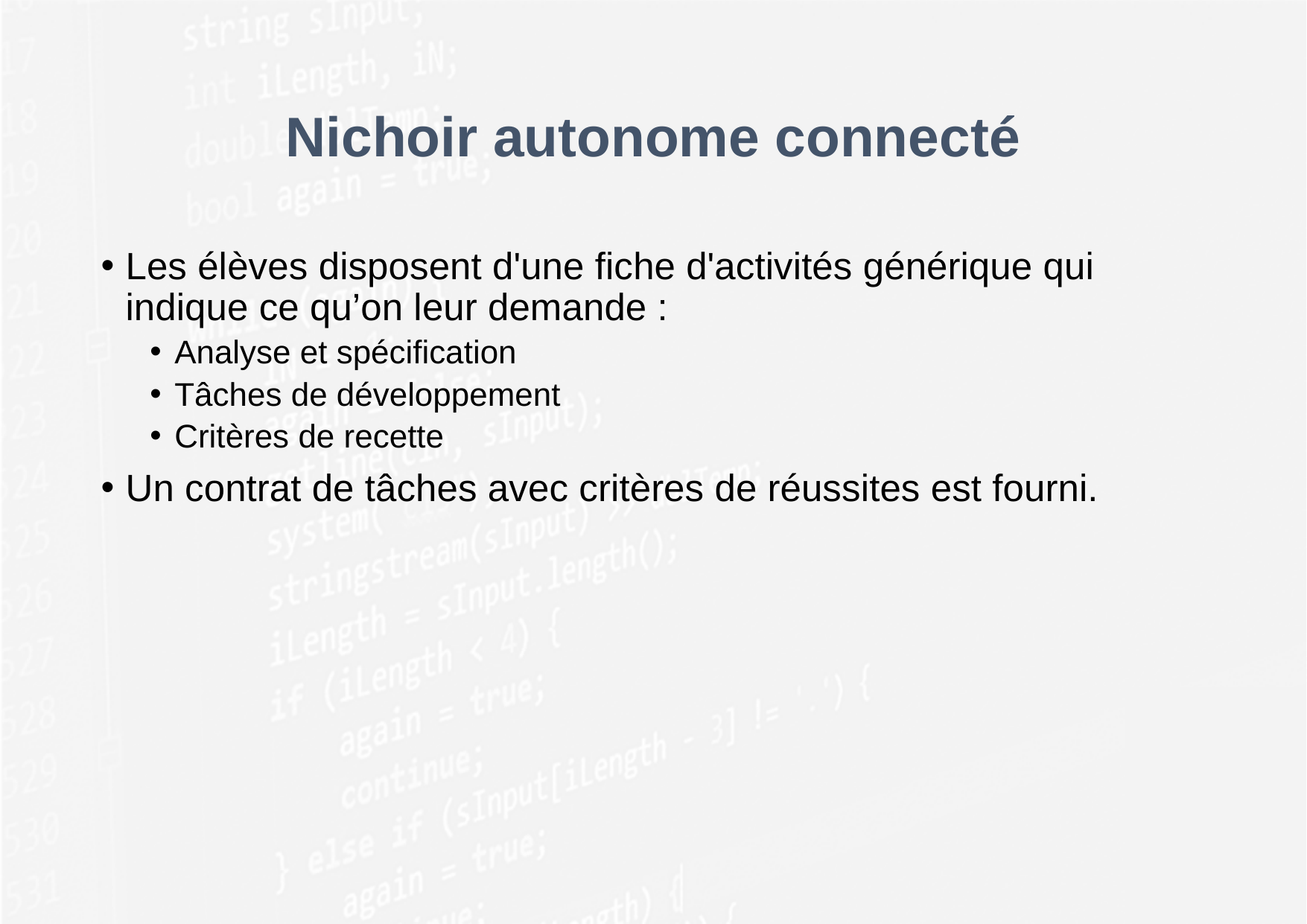

# Nichoir autonome connecté
Les élèves disposent d'une fiche d'activités générique qui indique ce qu’on leur demande :
Analyse et spécification
Tâches de développement
Critères de recette
Un contrat de tâches avec critères de réussites est fourni.